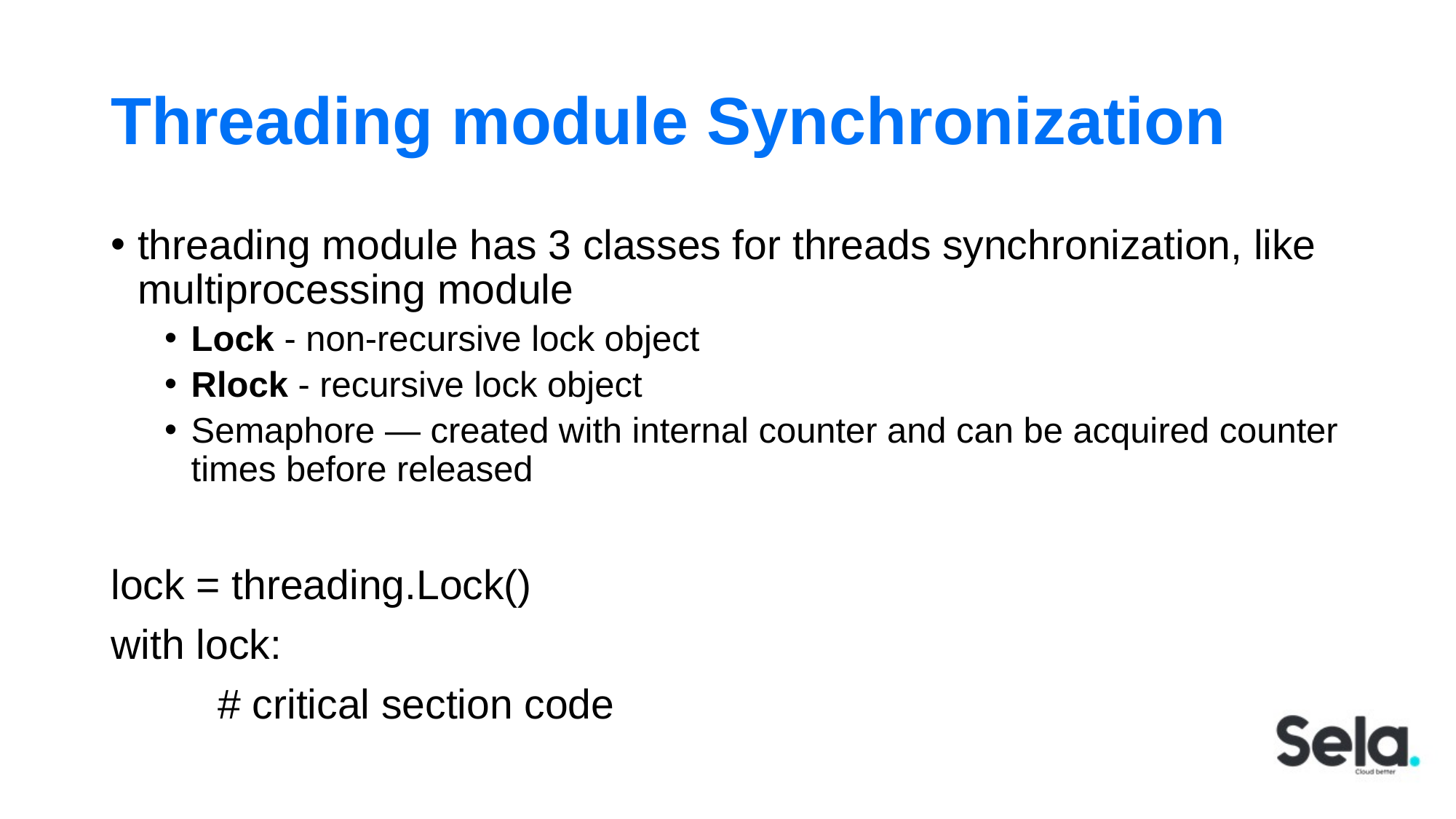

# Threading module Synchronization
threading module has 3 classes for threads synchronization, like multiprocessing module
Lock - non-recursive lock object
Rlock - recursive lock object
Semaphore — created with internal counter and can be acquired counter times before released

lock = threading.Lock()
with lock:
	# critical section code